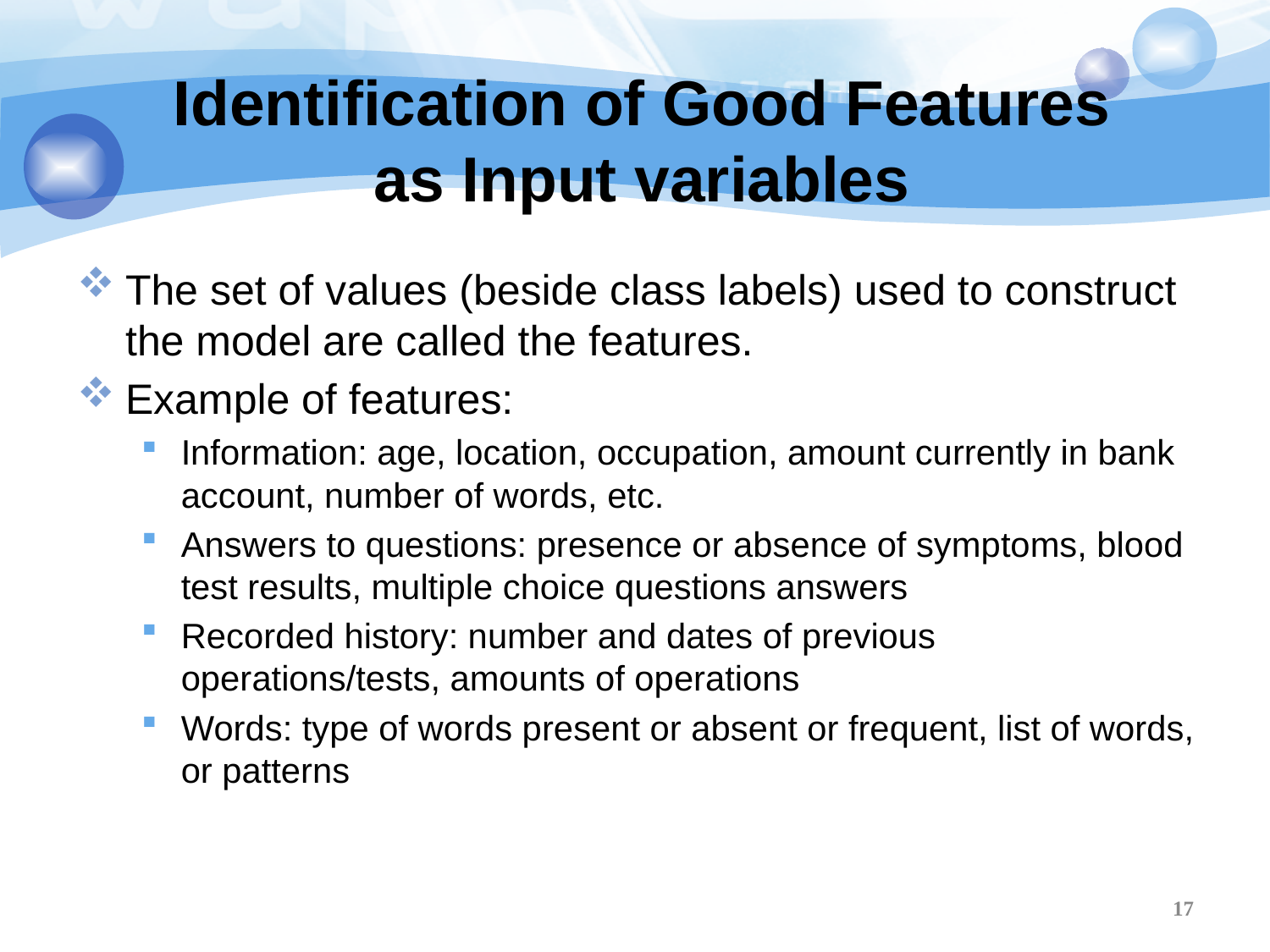

17
# Identification of Good Features as Input variables
The set of values (beside class labels) used to construct the model are called the features.
Example of features:
Information: age, location, occupation, amount currently in bank account, number of words, etc.
Answers to questions: presence or absence of symptoms, blood test results, multiple choice questions answers
Recorded history: number and dates of previous operations/tests, amounts of operations
Words: type of words present or absent or frequent, list of words, or patterns